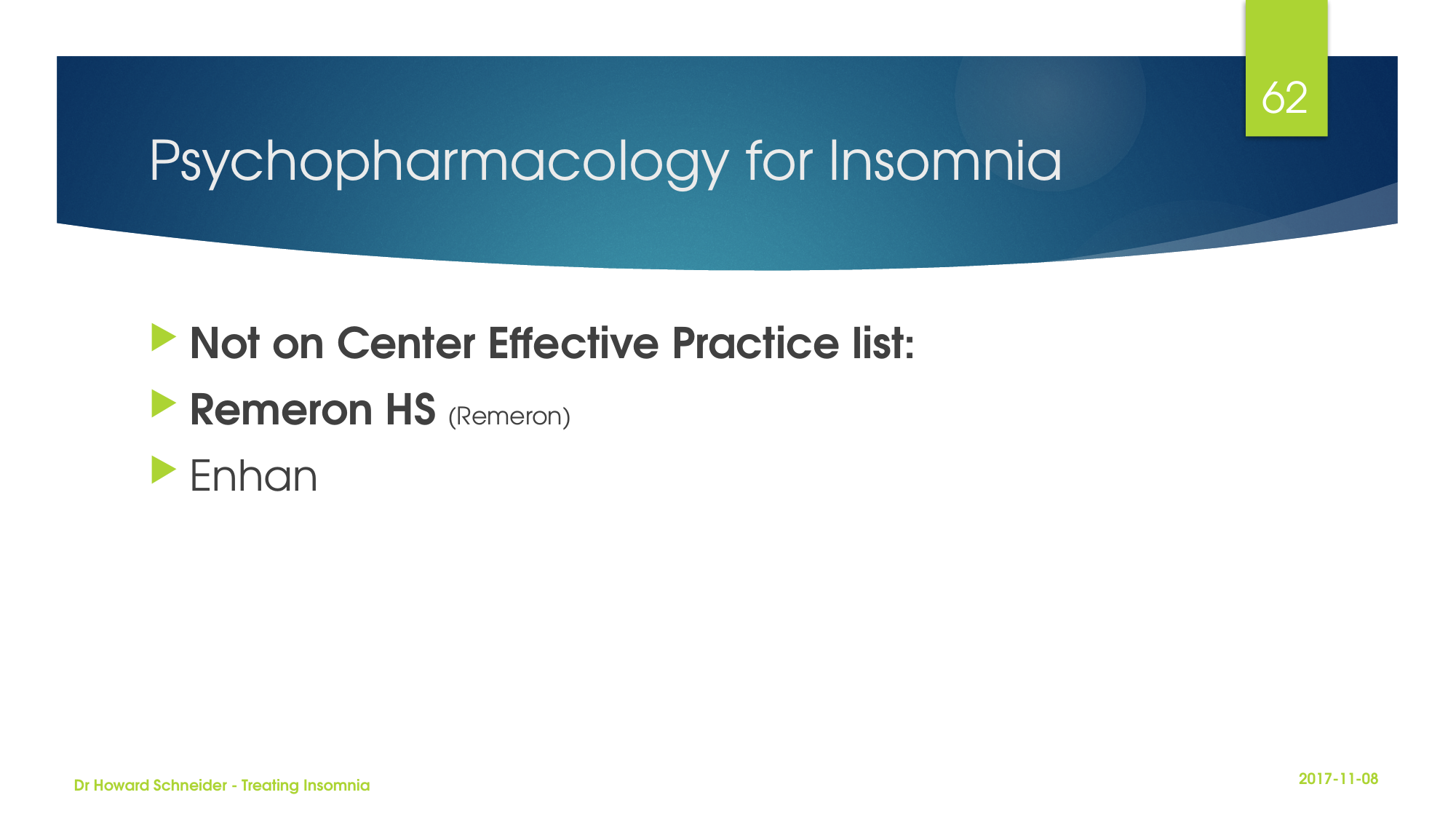

62
# Psychopharmacology for Insomnia
Not on Center Effective Practice list:
Remeron HS (Remeron)
Enhan
Dr Howard Schneider - Treating Insomnia
2017-11-08